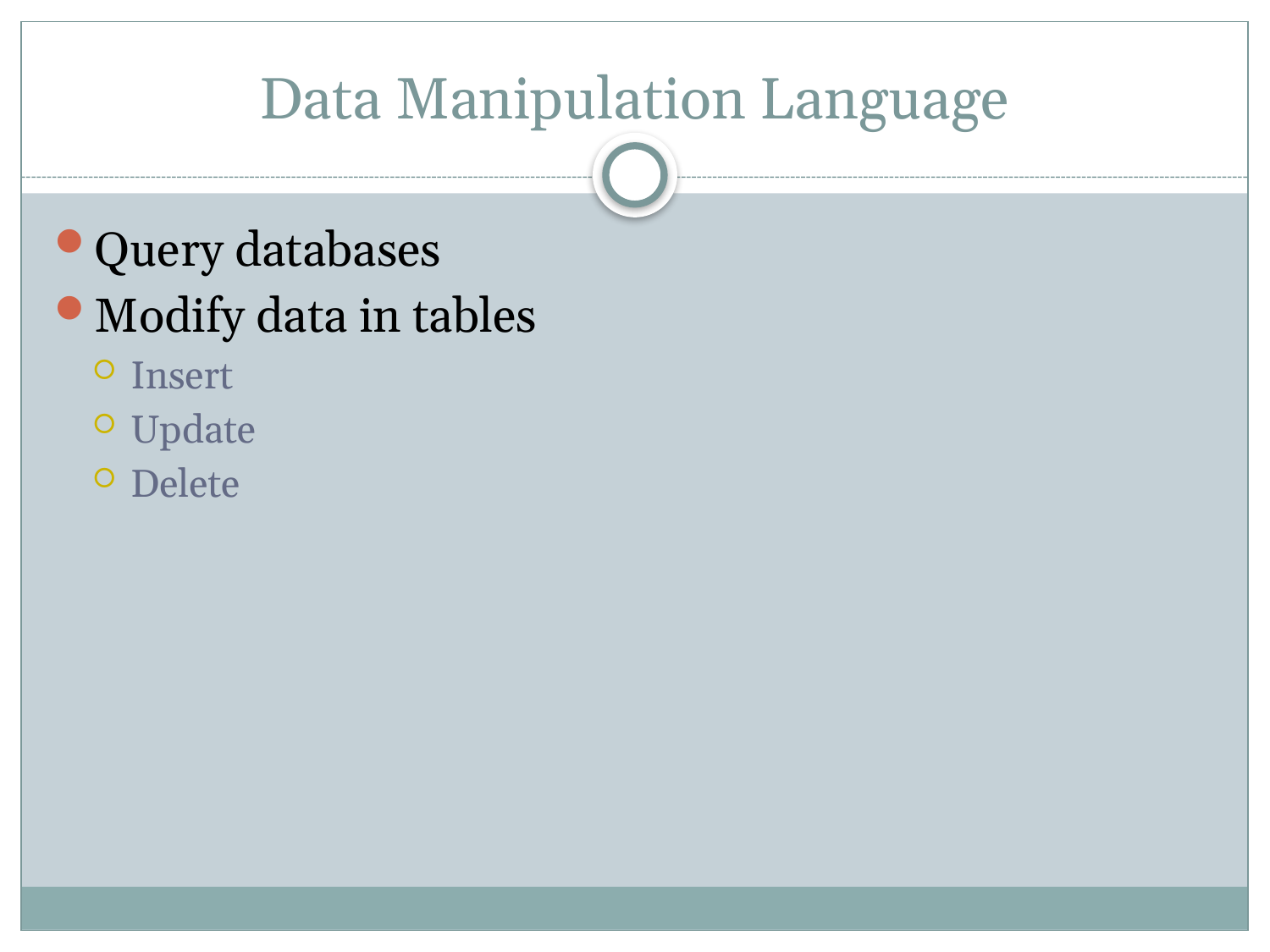

# Data Manipulation Language
Query databases
Modify data in tables
Insert
Update
Delete